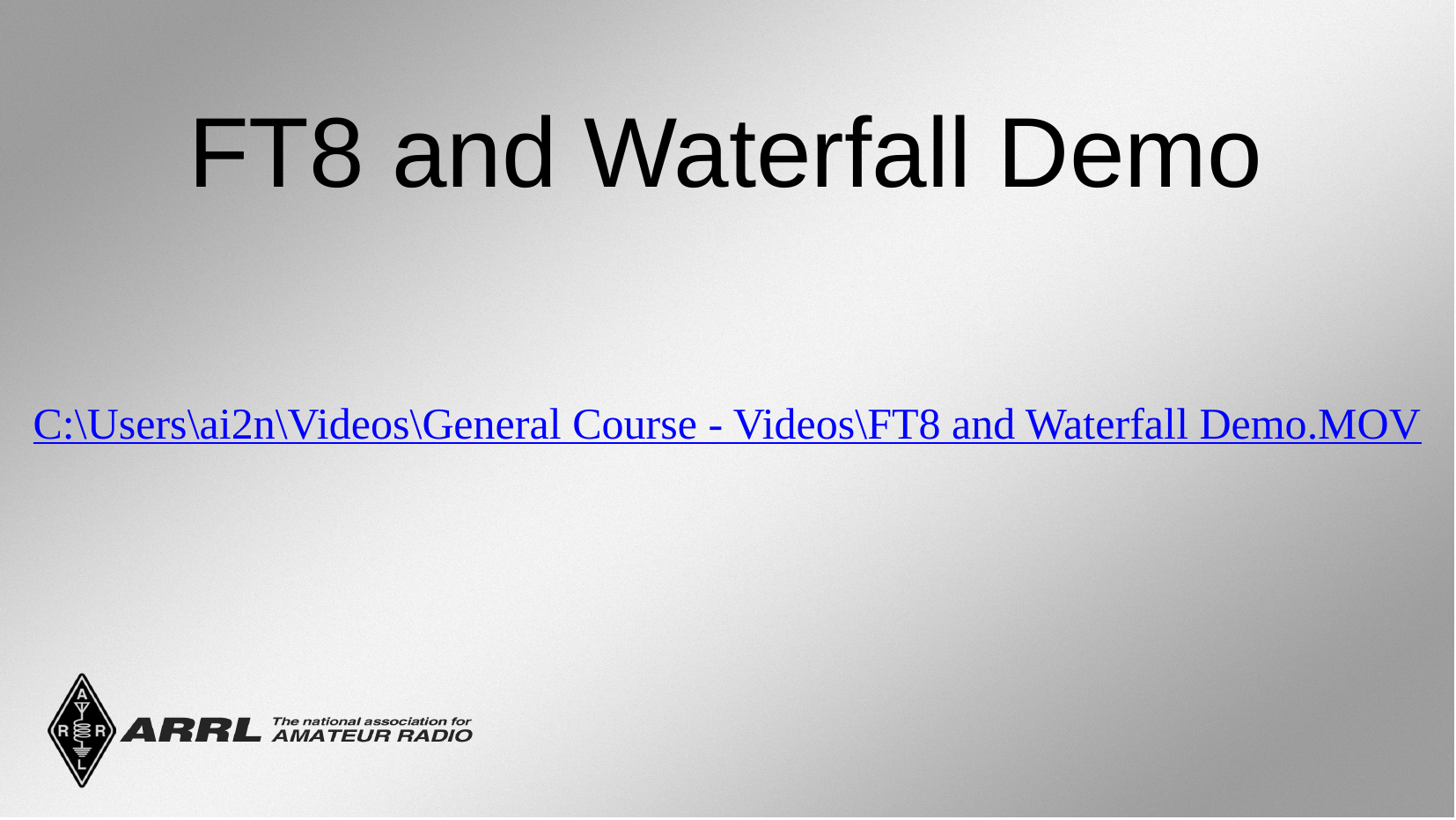

FT8 and Waterfall Demo

C:\Users\ai2n\Videos\General Course - Videos\FT8 and Waterfall Demo.MOV